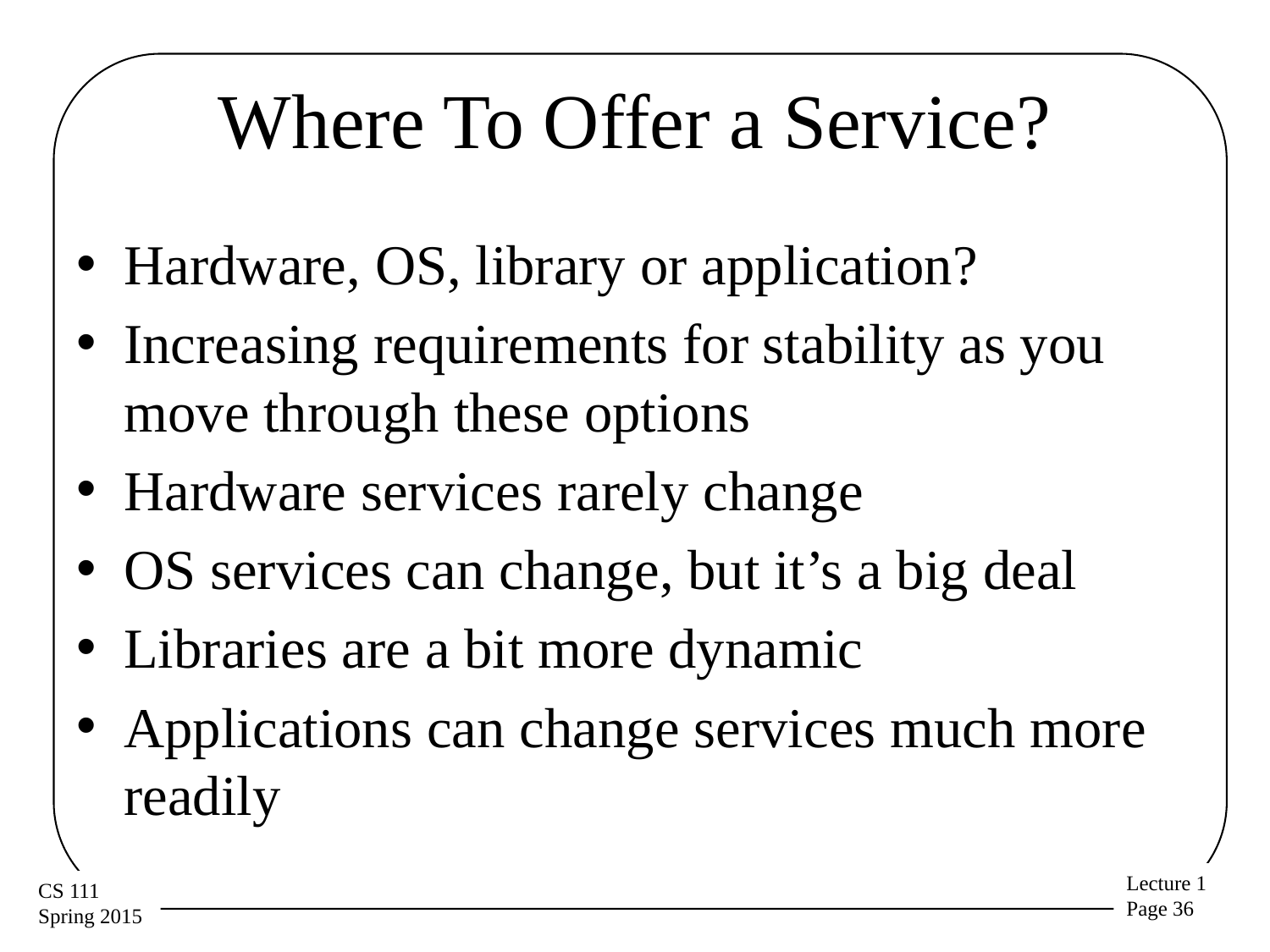

# Where To Offer a Service?
Hardware, OS, library or application?
Increasing requirements for stability as you move through these options
Hardware services rarely change
OS services can change, but it’s a big deal
Libraries are a bit more dynamic
Applications can change services much more readily